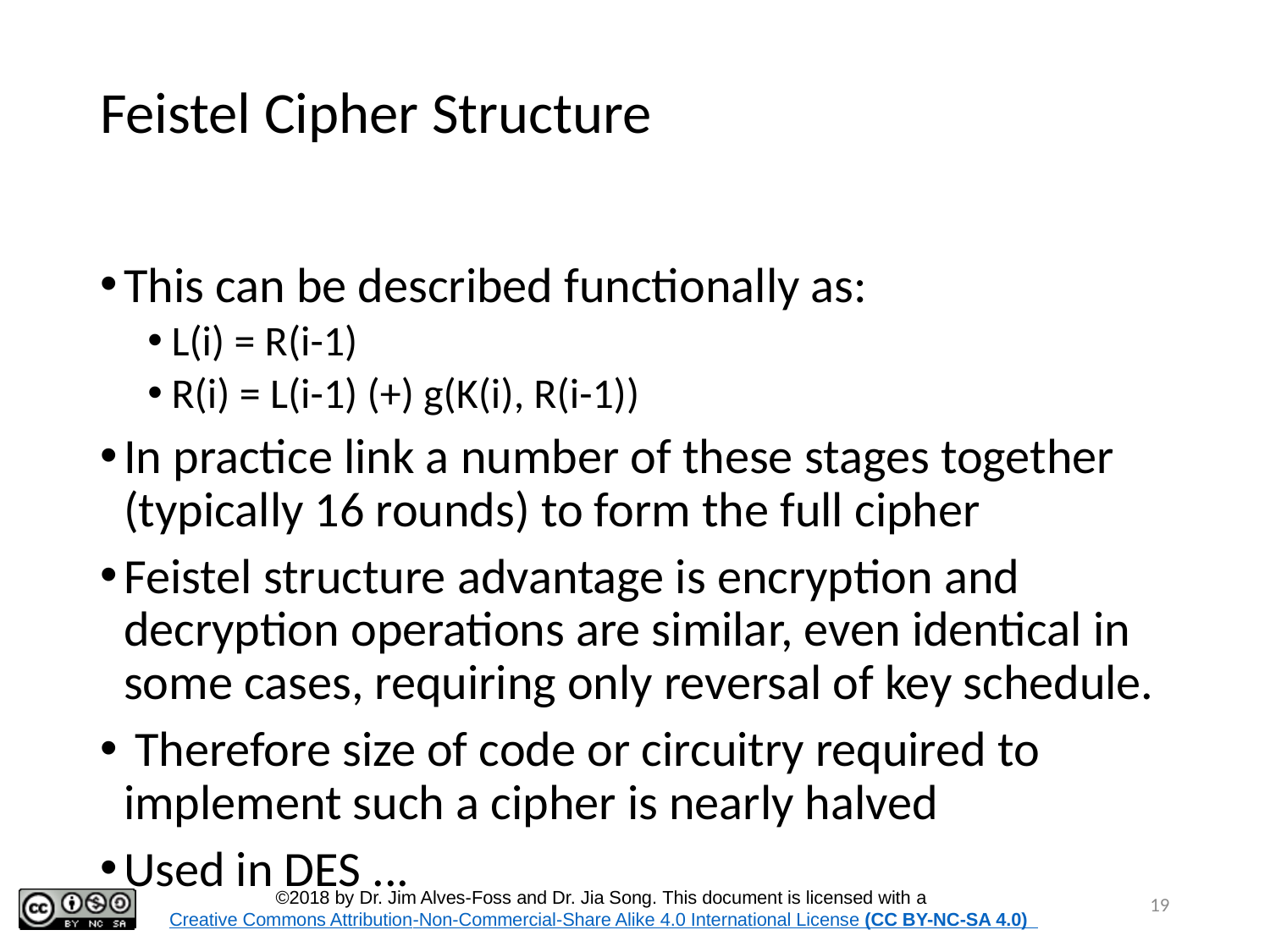

# Feistel Cipher Structure
This can be described functionally as:
L(i) = R(i-1)
R(i) = L(i-1) (+) g(K(i), R(i-1))
In practice link a number of these stages together (typically 16 rounds) to form the full cipher
Feistel structure advantage is encryption and decryption operations are similar, even identical in some cases, requiring only reversal of key schedule.
 Therefore size of code or circuitry required to implement such a cipher is nearly halved
Used in DES ...
19